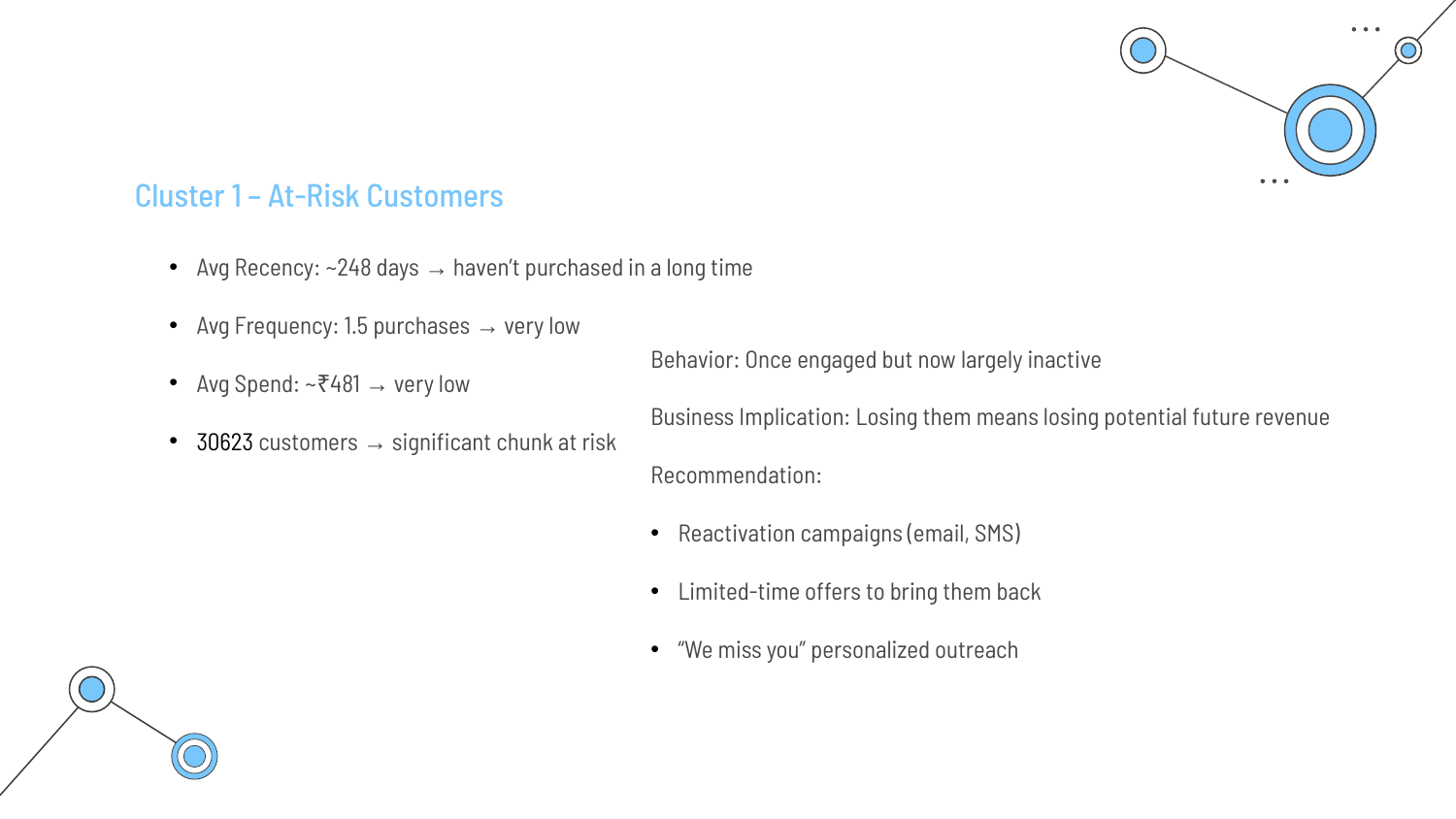

Cluster 1 – At-Risk Customers
Avg Recency: ~248 days → haven’t purchased in a long time

Avg Frequency: 1.5 purchases → very low

Avg Spend: ~₹481 → very low

30623 customers → significant chunk at risk
Behavior: Once engaged but now largely inactive

Business Implication: Losing them means losing potential future revenue

Recommendation:

Reactivation campaigns (email, SMS)

Limited-time offers to bring them back

“We miss you” personalized outreach